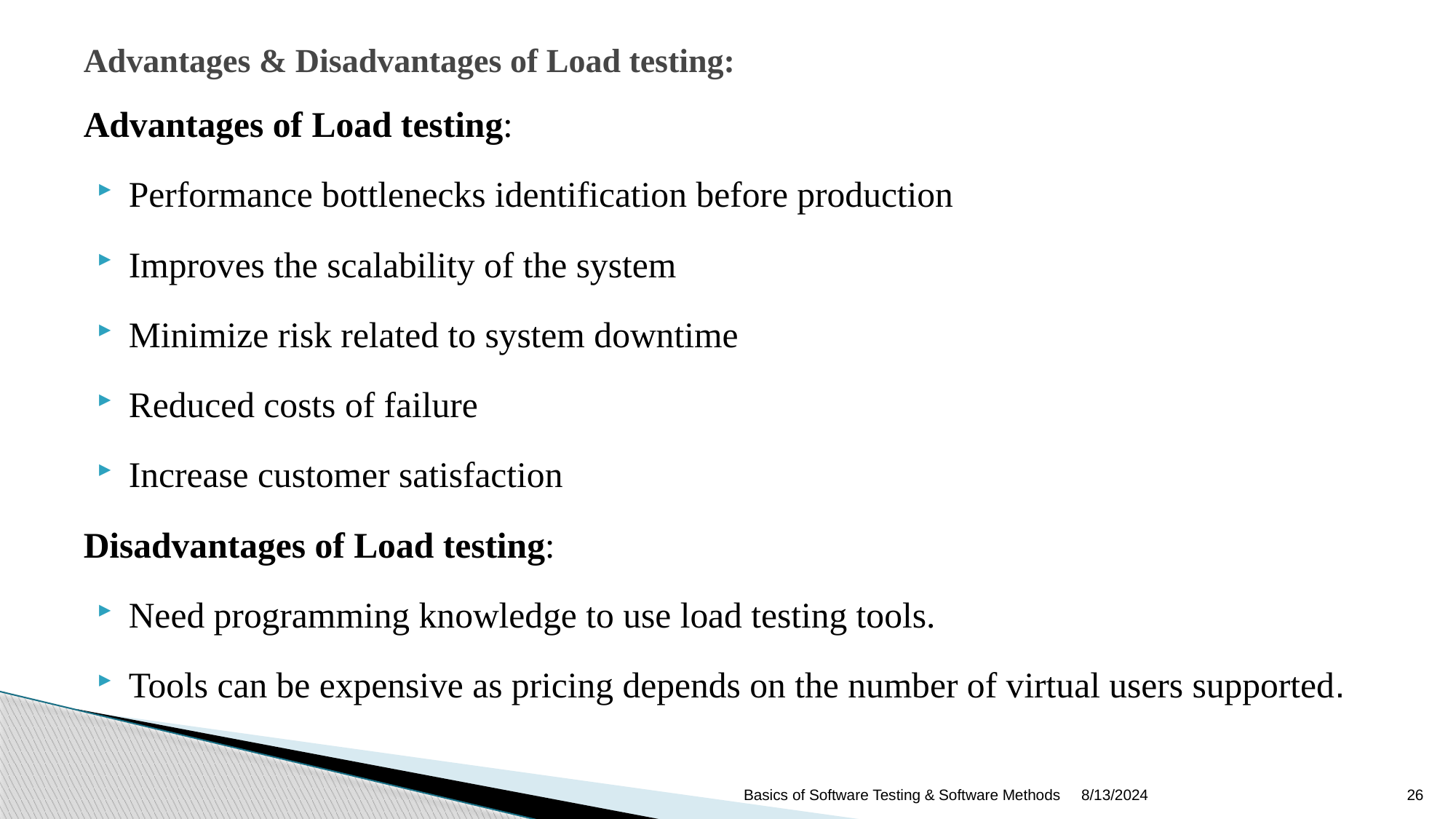

# Advantages & Disadvantages of Load testing:
Advantages of Load testing:
Performance bottlenecks identification before production
Improves the scalability of the system
Minimize risk related to system downtime
Reduced costs of failure
Increase customer satisfaction
Disadvantages of Load testing:
Need programming knowledge to use load testing tools.
Tools can be expensive as pricing depends on the number of virtual users supported.

8/13/2024
Basics of Software Testing & Software Methods
26